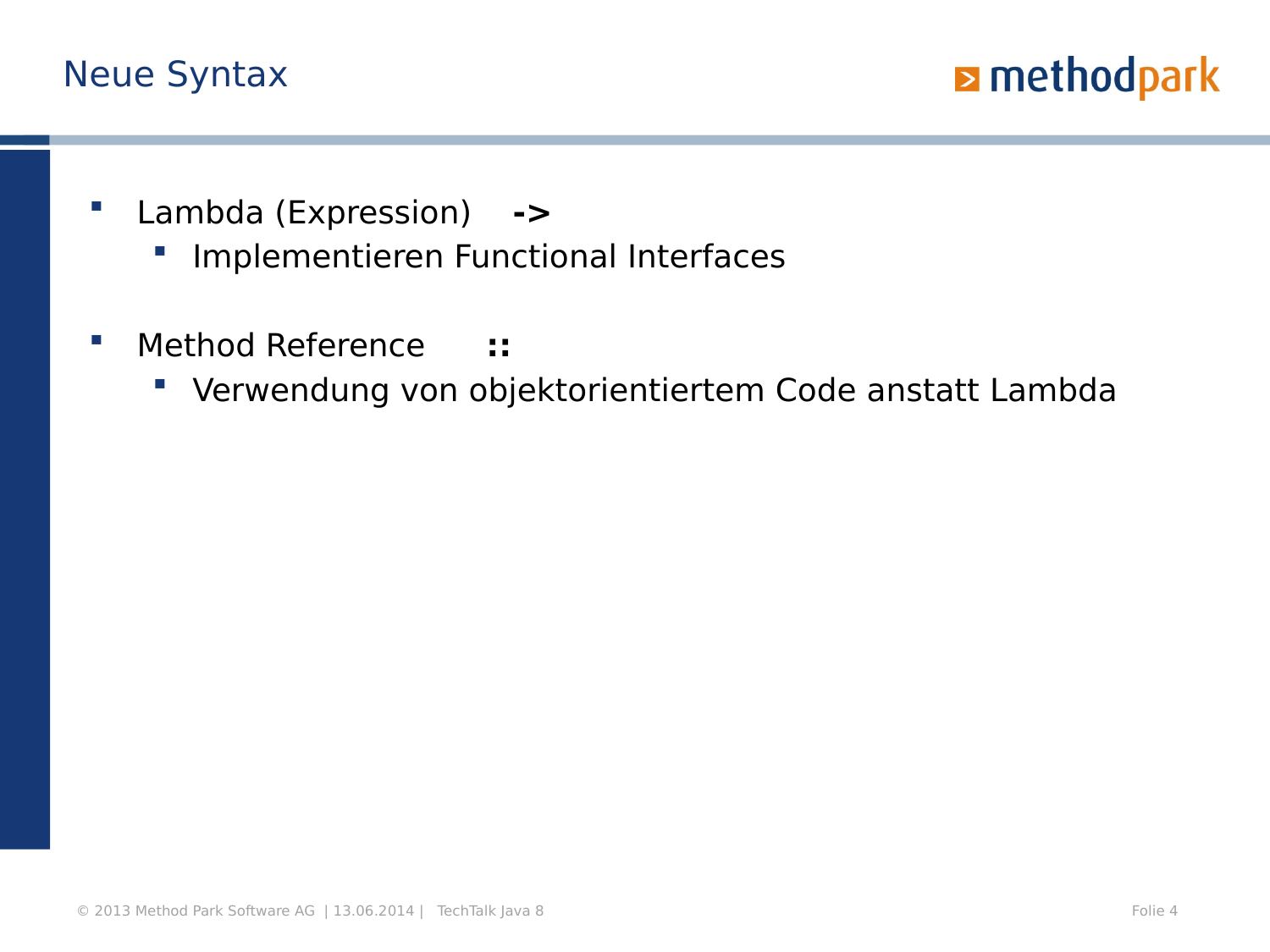

# Neue Syntax
Lambda (Expression)    ->
Implementieren Functional Interfaces

Method Reference      ::
Verwendung von objektorientiertem Code anstatt Lambda

© 2013 Method Park Software AG  | 13.06.2014 |
TechTalk Java 8